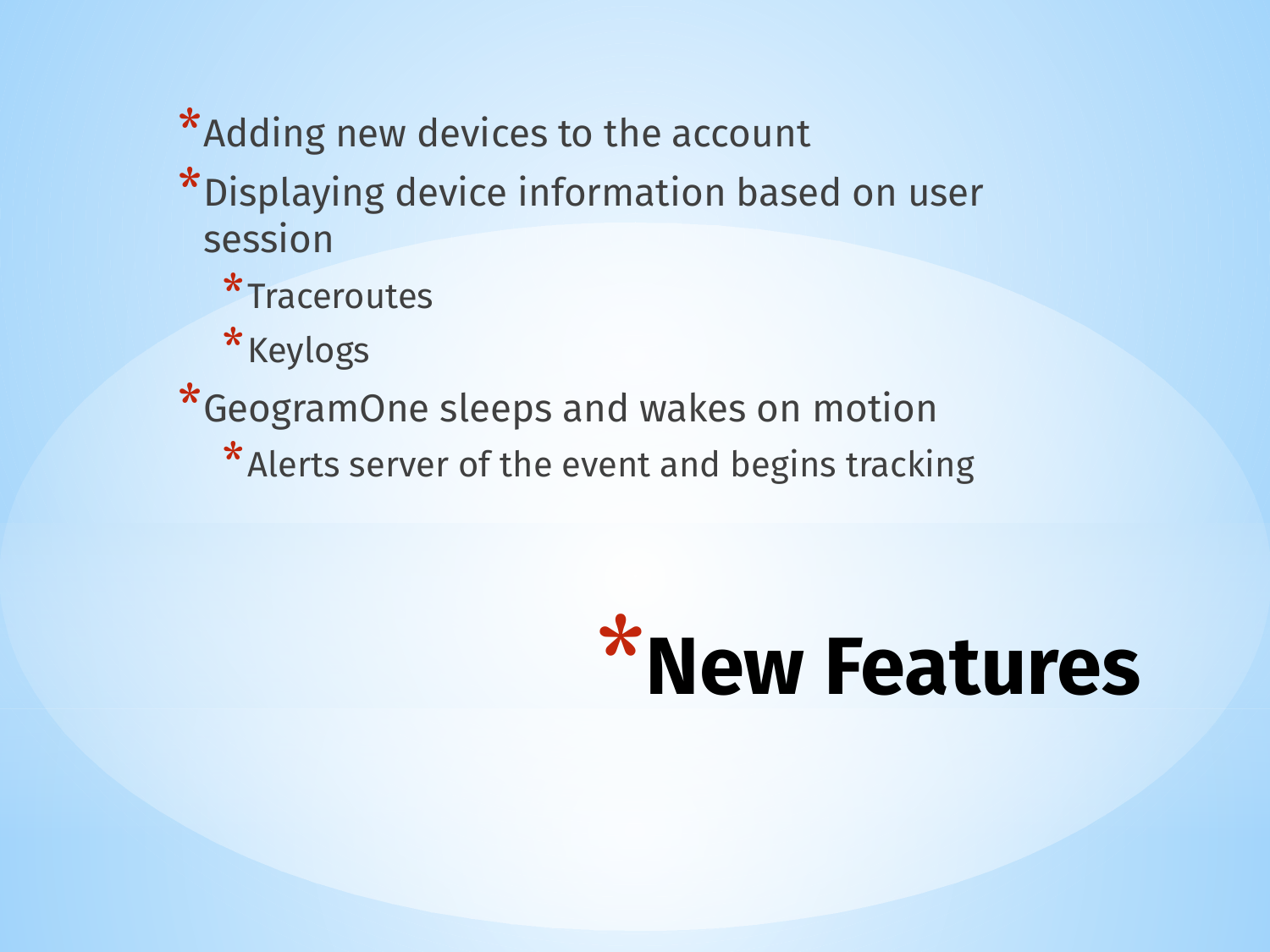

Adding new devices to the account
Displaying device information based on user session
Traceroutes
Keylogs
GeogramOne sleeps and wakes on motion
Alerts server of the event and begins tracking

# New Features